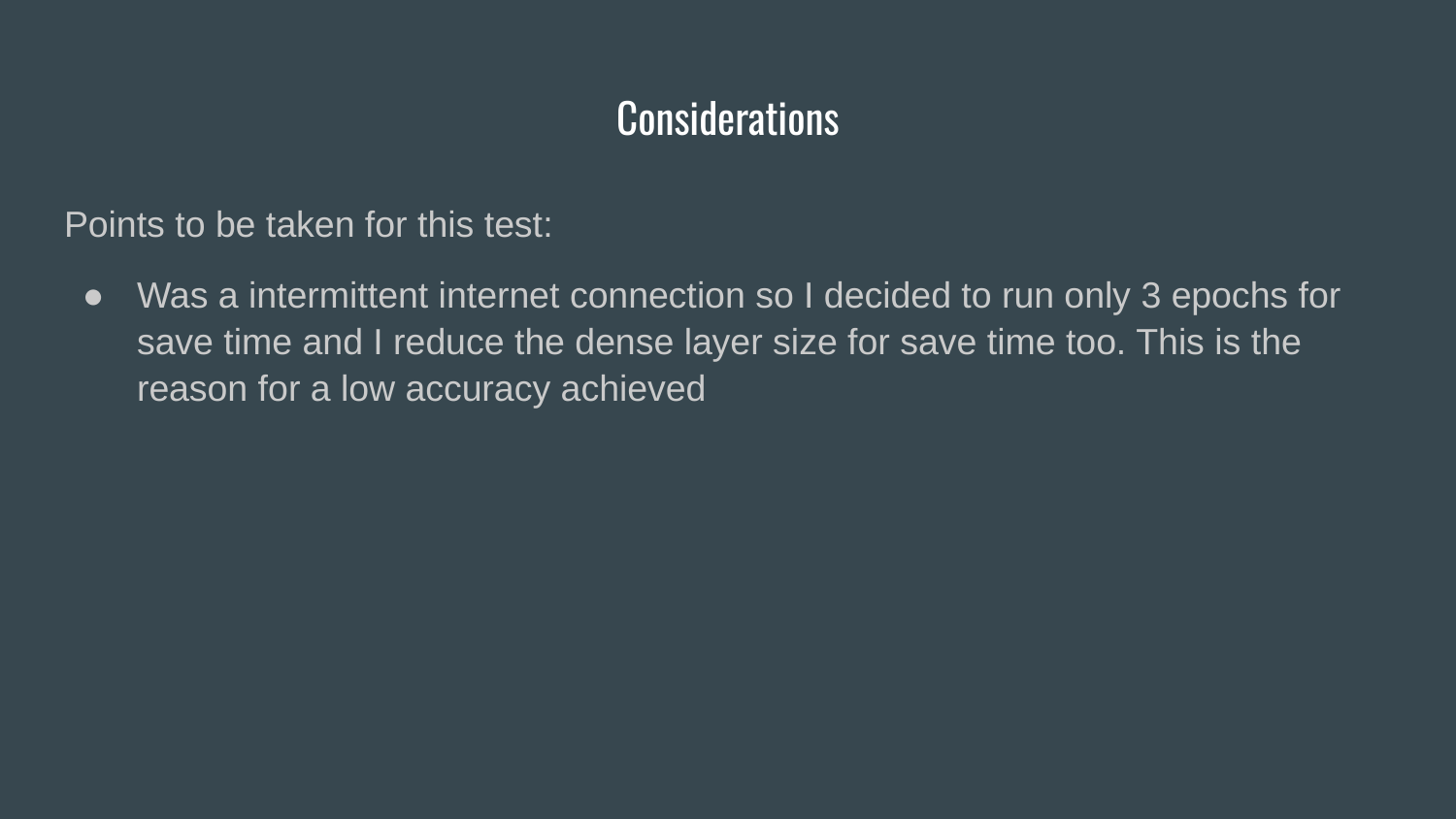

# Considerations
Points to be taken for this test:
Was a intermittent internet connection so I decided to run only 3 epochs for save time and I reduce the dense layer size for save time too. This is the reason for a low accuracy achieved